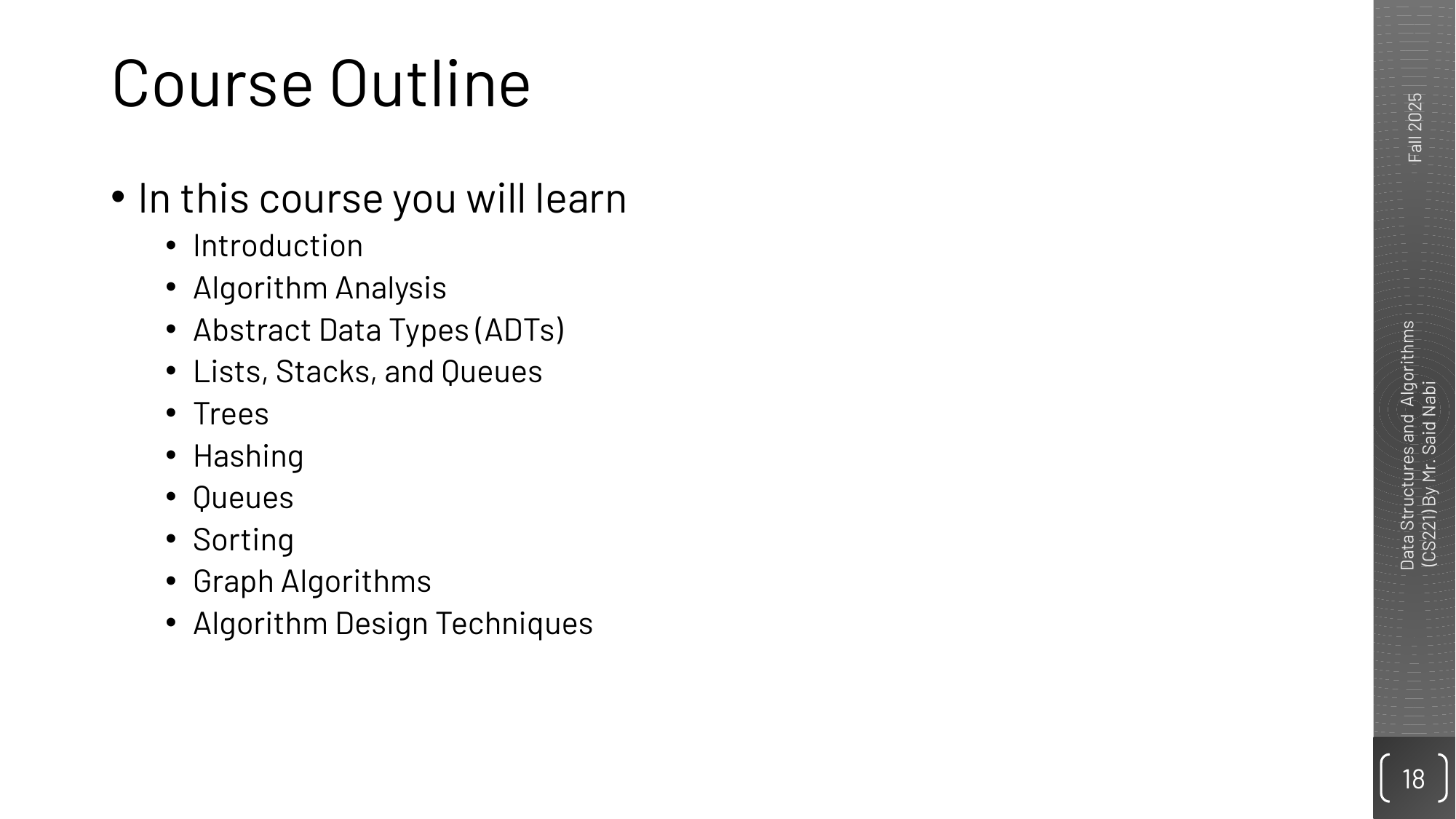

# Course Outline
In this course you will learn
Introduction
Algorithm Analysis
Abstract Data Types (ADTs)
Lists, Stacks, and Queues
Trees
Hashing
Queues
Sorting
Graph Algorithms
Algorithm Design Techniques